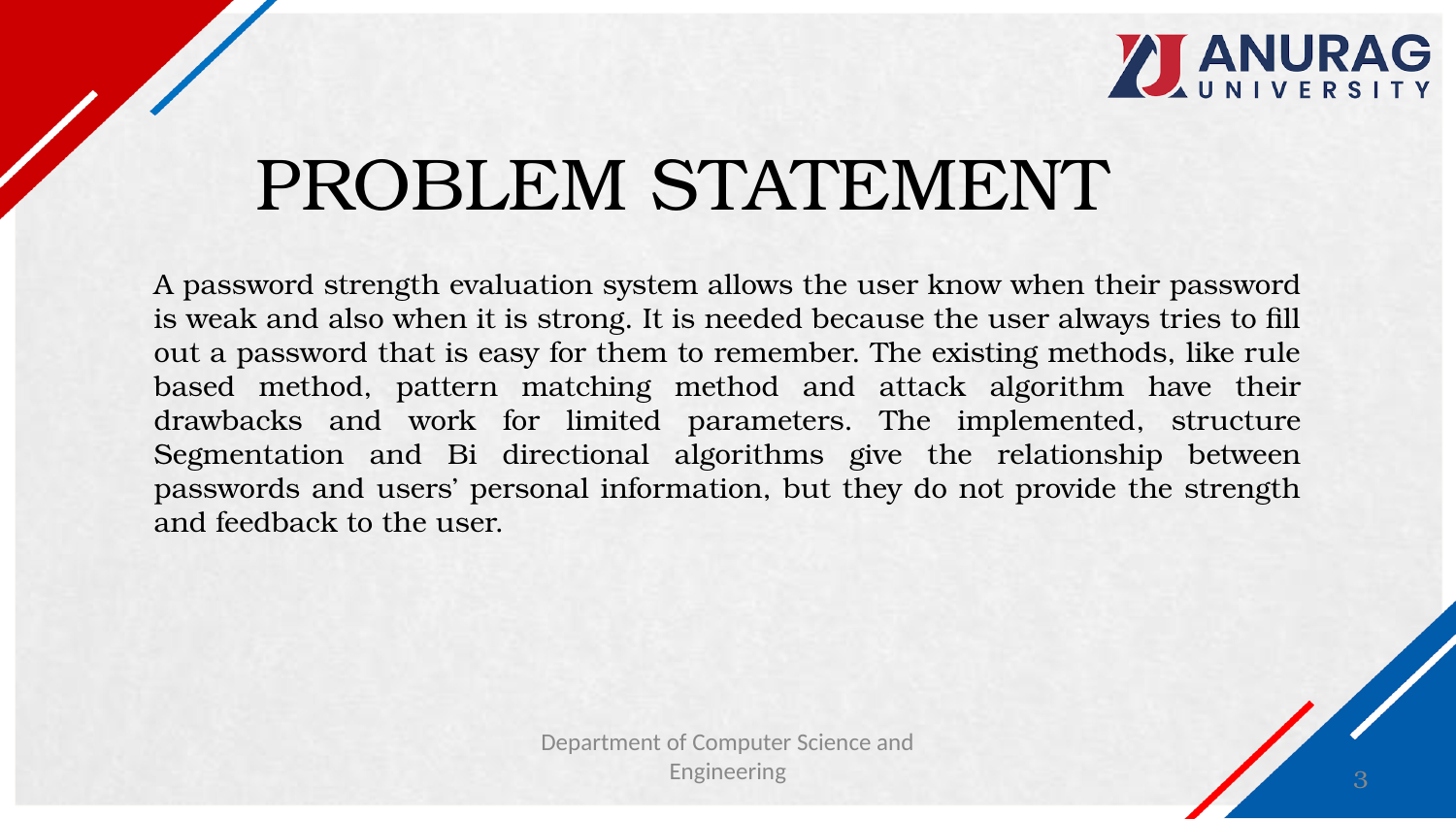

# PROBLEM STATEMENT
A password strength evaluation system allows the user know when their password is weak and also when it is strong. It is needed because the user always tries to fill out a password that is easy for them to remember. The existing methods, like rule based method, pattern matching method and attack algorithm have their drawbacks and work for limited parameters. The implemented, structure Segmentation and Bi directional algorithms give the relationship between passwords and users’ personal information, but they do not provide the strength and feedback to the user.

Department of Computer Science and Engineering
3